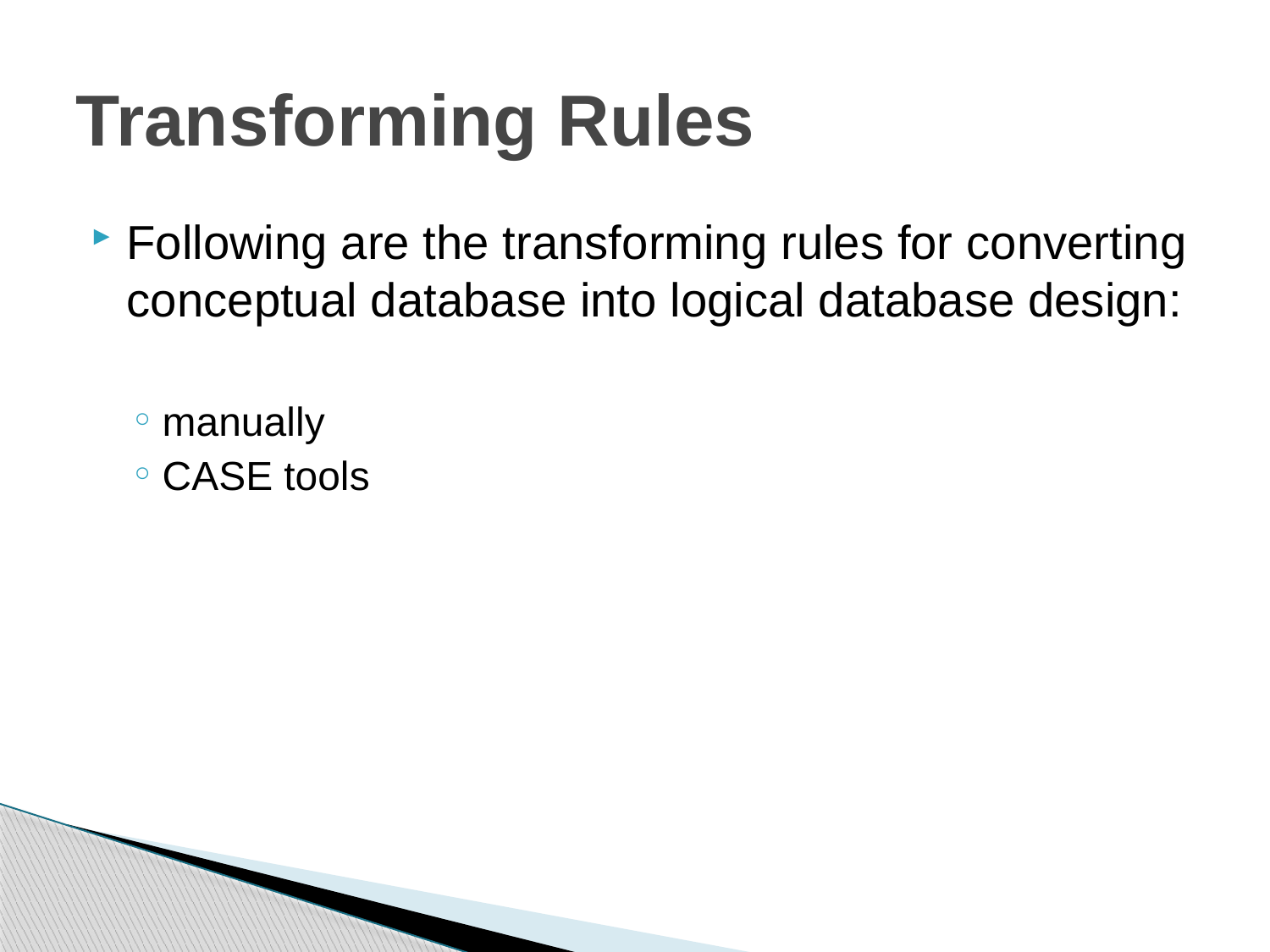

# Transforming Rules
Following are the transforming rules for converting conceptual database into logical database design:

manually
CASE tools